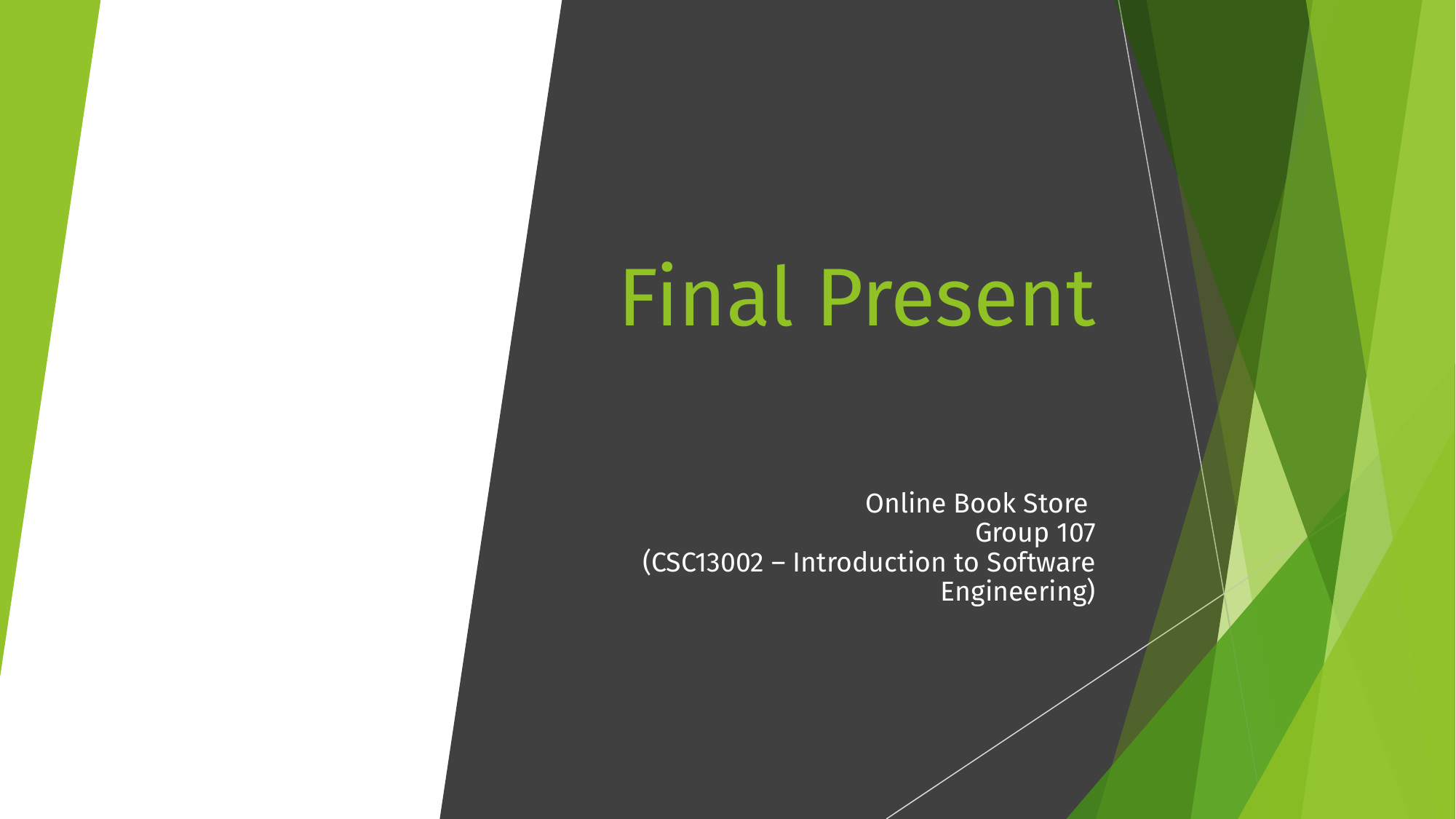

# Final Present

Online Book Store
Group 107
(CSC13002 – Introduction to Software Engineering)